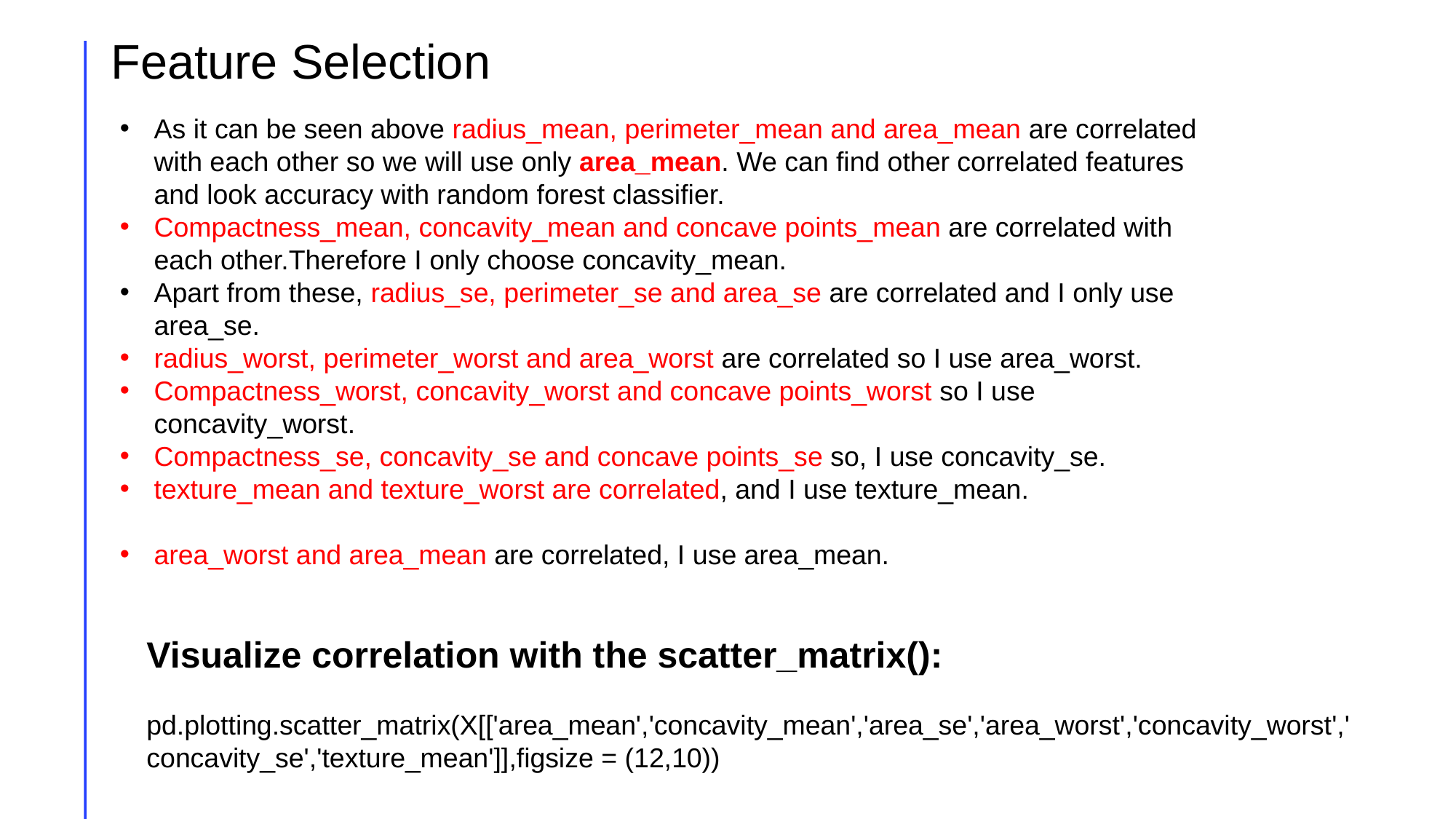

# Feature Selection
As it can be seen above radius_mean, perimeter_mean and area_mean are correlated with each other so we will use only area_mean. We can find other correlated features and look accuracy with random forest classifier.
Compactness_mean, concavity_mean and concave points_mean are correlated with each other.Therefore I only choose concavity_mean.
Apart from these, radius_se, perimeter_se and area_se are correlated and I only use area_se.
radius_worst, perimeter_worst and area_worst are correlated so I use area_worst.
Compactness_worst, concavity_worst and concave points_worst so I use concavity_worst.
Compactness_se, concavity_se and concave points_se so, I use concavity_se.
texture_mean and texture_worst are correlated, and I use texture_mean.

area_worst and area_mean are correlated, I use area_mean.
Visualize correlation with the scatter_matrix():

pd.plotting.scatter_matrix(X[['area_mean','concavity_mean','area_se','area_worst','concavity_worst','concavity_se','texture_mean']],figsize = (12,10))